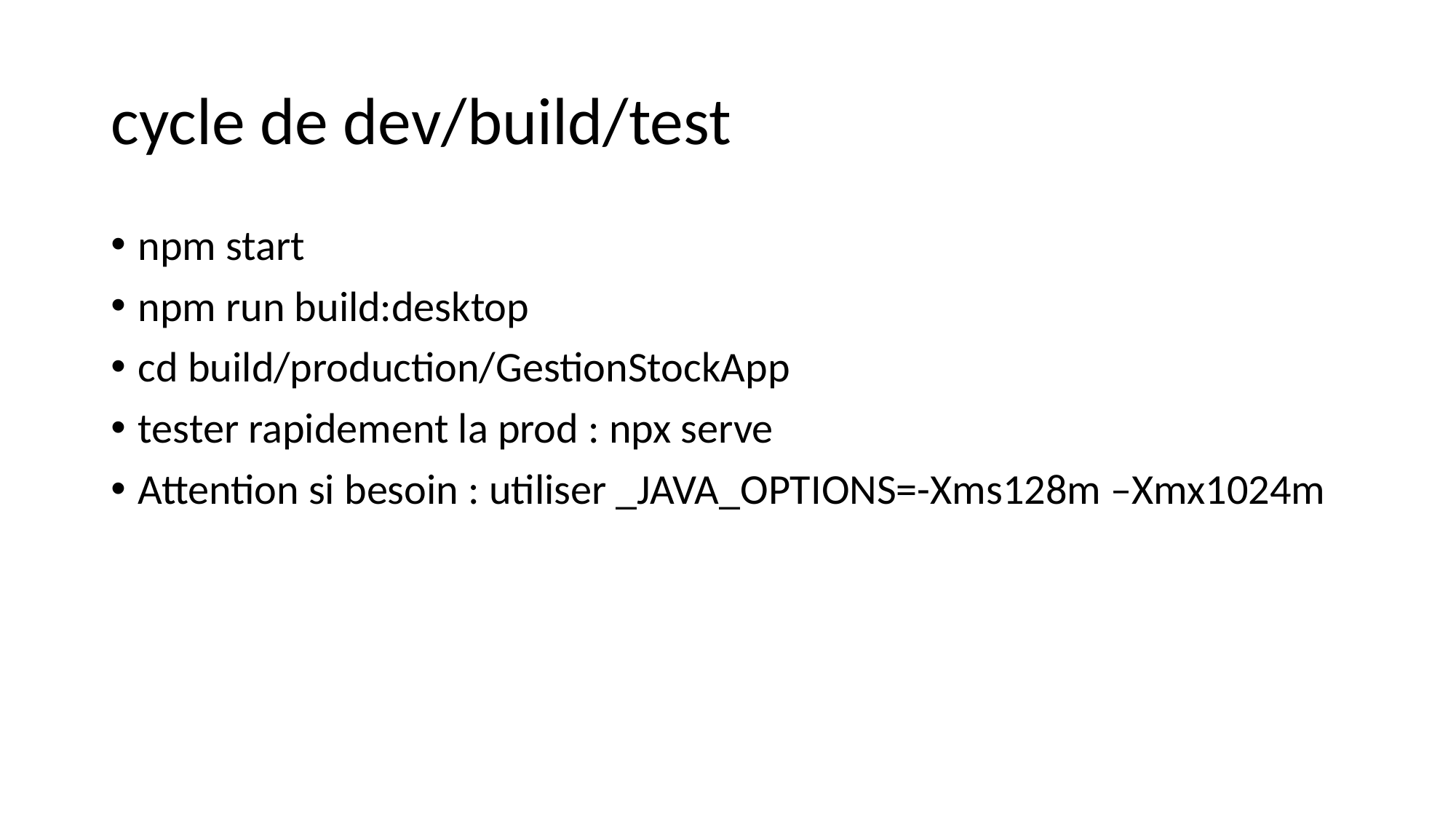

# cycle de dev/build/test
npm start
npm run build:desktop
cd build/production/GestionStockApp
tester rapidement la prod : npx serve
Attention si besoin : utiliser _JAVA_OPTIONS=-Xms128m –Xmx1024m